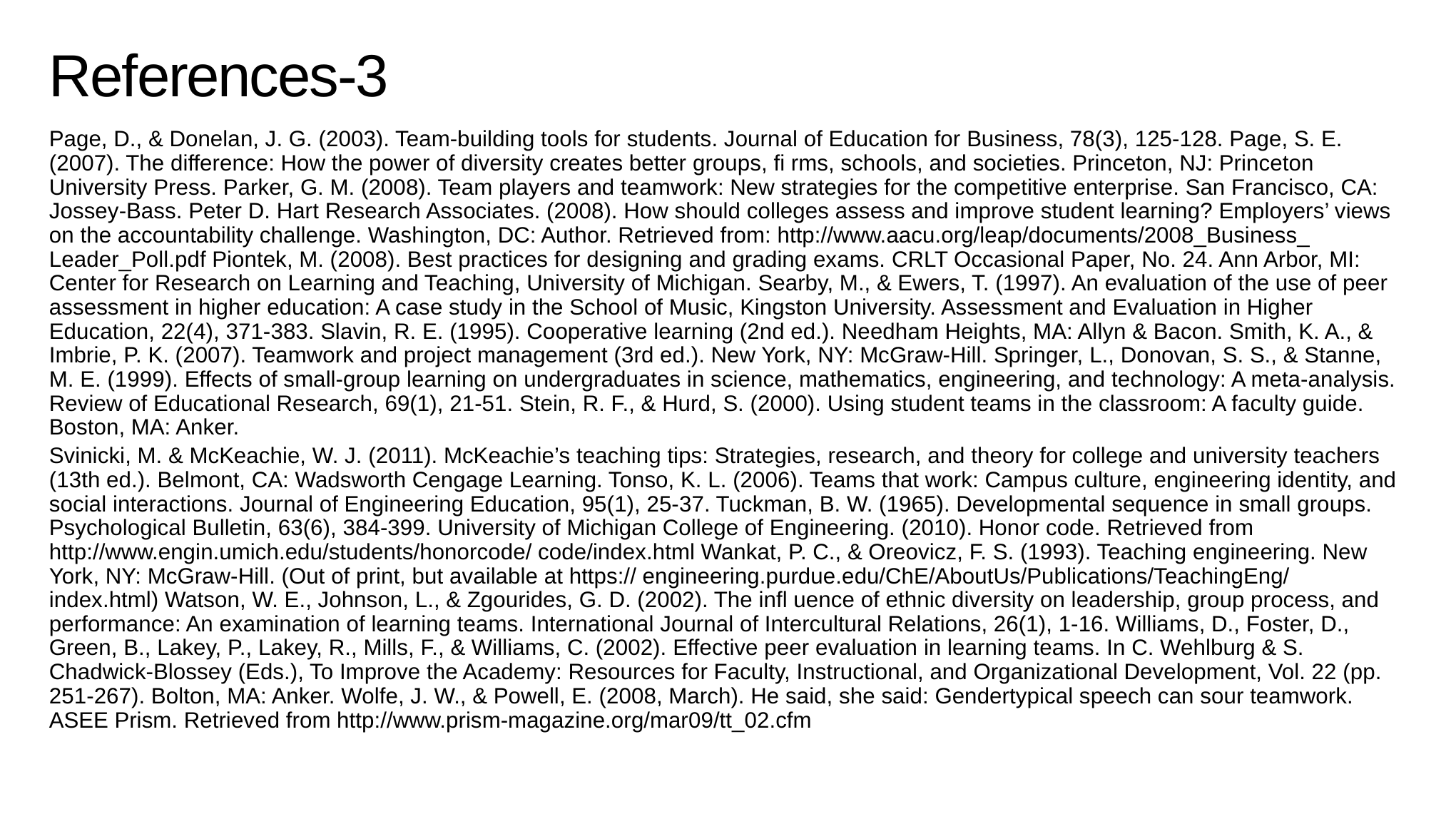

# References-3
Page, D., & Donelan, J. G. (2003). Team-building tools for students. Journal of Education for Business, 78(3), 125-128. Page, S. E. (2007). The difference: How the power of diversity creates better groups, fi rms, schools, and societies. Princeton, NJ: Princeton University Press. Parker, G. M. (2008). Team players and teamwork: New strategies for the competitive enterprise. San Francisco, CA: Jossey-Bass. Peter D. Hart Research Associates. (2008). How should colleges assess and improve student learning? Employers’ views on the accountability challenge. Washington, DC: Author. Retrieved from: http://www.aacu.org/leap/documents/2008_Business_ Leader_Poll.pdf Piontek, M. (2008). Best practices for designing and grading exams. CRLT Occasional Paper, No. 24. Ann Arbor, MI: Center for Research on Learning and Teaching, University of Michigan. Searby, M., & Ewers, T. (1997). An evaluation of the use of peer assessment in higher education: A case study in the School of Music, Kingston University. Assessment and Evaluation in Higher Education, 22(4), 371-383. Slavin, R. E. (1995). Cooperative learning (2nd ed.). Needham Heights, MA: Allyn & Bacon. Smith, K. A., & Imbrie, P. K. (2007). Teamwork and project management (3rd ed.). New York, NY: McGraw-Hill. Springer, L., Donovan, S. S., & Stanne, M. E. (1999). Effects of small-group learning on undergraduates in science, mathematics, engineering, and technology: A meta-analysis. Review of Educational Research, 69(1), 21-51. Stein, R. F., & Hurd, S. (2000). Using student teams in the classroom: A faculty guide. Boston, MA: Anker.
Svinicki, M. & McKeachie, W. J. (2011). McKeachie’s teaching tips: Strategies, research, and theory for college and university teachers (13th ed.). Belmont, CA: Wadsworth Cengage Learning. Tonso, K. L. (2006). Teams that work: Campus culture, engineering identity, and social interactions. Journal of Engineering Education, 95(1), 25-37. Tuckman, B. W. (1965). Developmental sequence in small groups. Psychological Bulletin, 63(6), 384-399. University of Michigan College of Engineering. (2010). Honor code. Retrieved from http://www.engin.umich.edu/students/honorcode/ code/index.html Wankat, P. C., & Oreovicz, F. S. (1993). Teaching engineering. New York, NY: McGraw-Hill. (Out of print, but available at https:// engineering.purdue.edu/ChE/AboutUs/Publications/TeachingEng/ index.html) Watson, W. E., Johnson, L., & Zgourides, G. D. (2002). The infl uence of ethnic diversity on leadership, group process, and performance: An examination of learning teams. International Journal of Intercultural Relations, 26(1), 1-16. Williams, D., Foster, D., Green, B., Lakey, P., Lakey, R., Mills, F., & Williams, C. (2002). Effective peer evaluation in learning teams. In C. Wehlburg & S. Chadwick-Blossey (Eds.), To Improve the Academy: Resources for Faculty, Instructional, and Organizational Development, Vol. 22 (pp. 251-267). Bolton, MA: Anker. Wolfe, J. W., & Powell, E. (2008, March). He said, she said: Gendertypical speech can sour teamwork. ASEE Prism. Retrieved from http://www.prism-magazine.org/mar09/tt_02.cfm